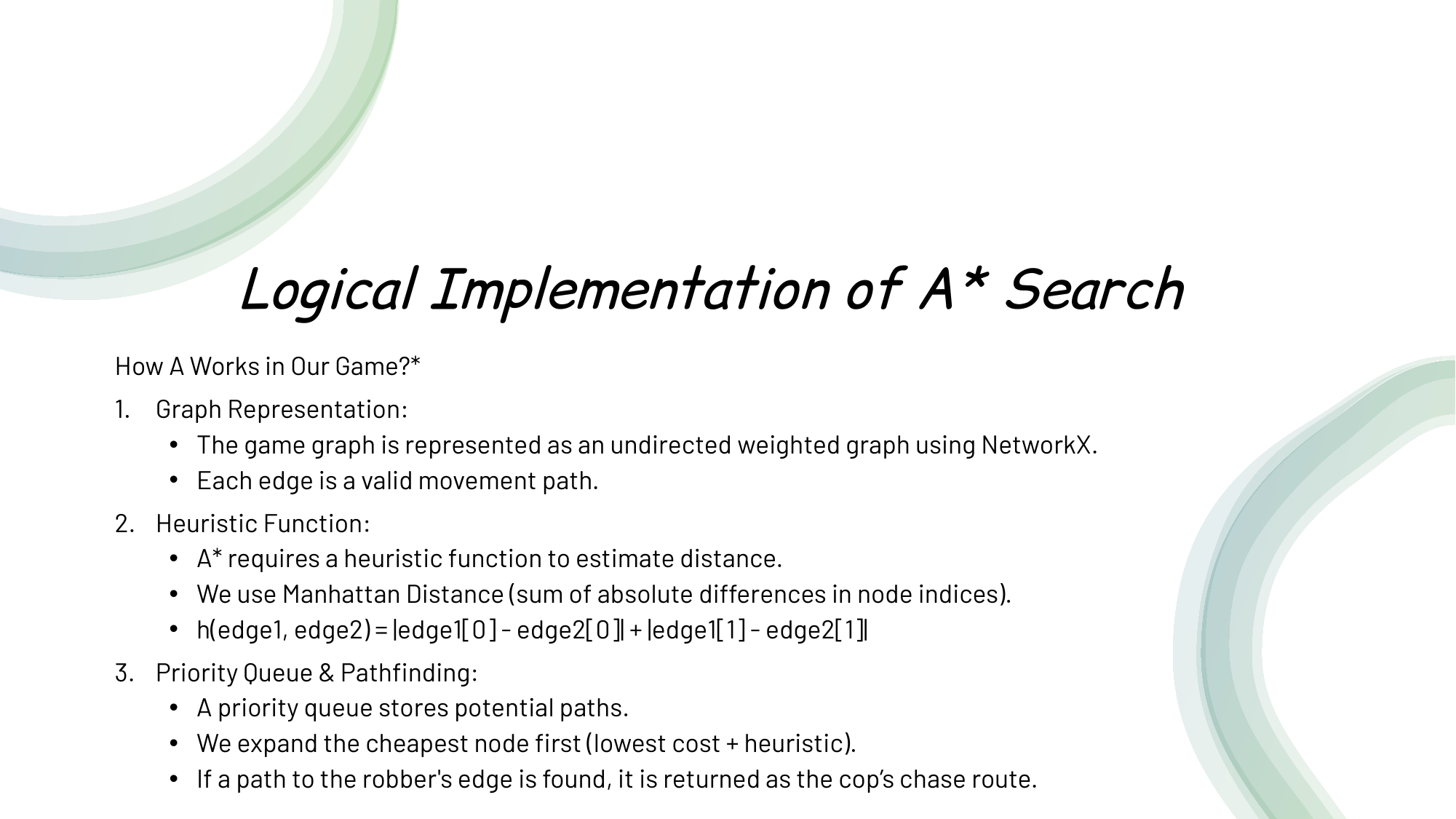

# Logical Implementation of A* Search
How A Works in Our Game?*
Graph Representation:
The game graph is represented as an undirected weighted graph using NetworkX.
Each edge is a valid movement path.
Heuristic Function:
A* requires a heuristic function to estimate distance.
We use Manhattan Distance (sum of absolute differences in node indices).
h(edge1, edge2) = |edge1[0] - edge2[0]| + |edge1[1] - edge2[1]|
Priority Queue & Pathfinding:
A priority queue stores potential paths.
We expand the cheapest node first (lowest cost + heuristic).
If a path to the robber's edge is found, it is returned as the cop’s chase route.